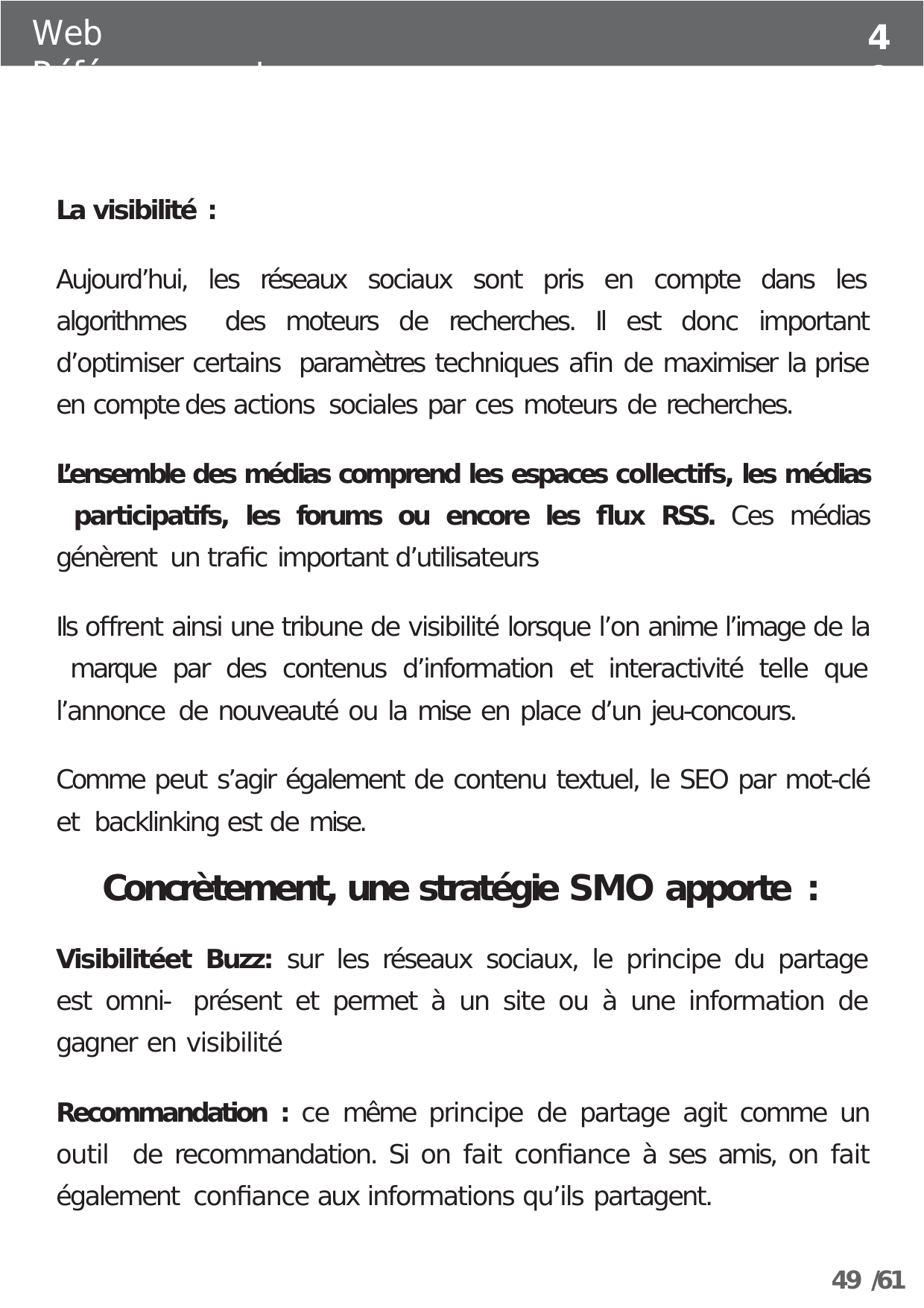

Web Référencement
49
La visibilité :

Aujourd’hui, les réseaux sociaux sont pris en compte dans les algorithmes  des moteurs de recherches. Il est donc important d’optimiser certains  paramètres techniques afin de maximiser la prise en compte des actions  sociales par ces moteurs de recherches.

L’ensemble des médias comprend les espaces collectifs, les médias  participatifs, les forums ou encore les flux RSS. Ces médias génèrent  un trafic important d’utilisateurs

Ils offrent ainsi une tribune de visibilité lorsque l’on anime l’image de la  marque par des contenus d’information et interactivité telle que l’annonce  de nouveauté ou la mise en place d’un jeu-concours.

Comme peut s’agir également de contenu textuel, le SEO par mot-clé et  backlinking est de mise.

Concrètement, une stratégie SMO apporte :
Visibilitéet Buzz: sur les réseaux sociaux, le principe du partage est omni-  présent et permet à un site ou à une information de gagner en visibilité

Recommandation : ce même principe de partage agit comme un outil  de recommandation. Si on fait confiance à ses amis, on fait également  confiance aux informations qu’ils partagent.
49 /61